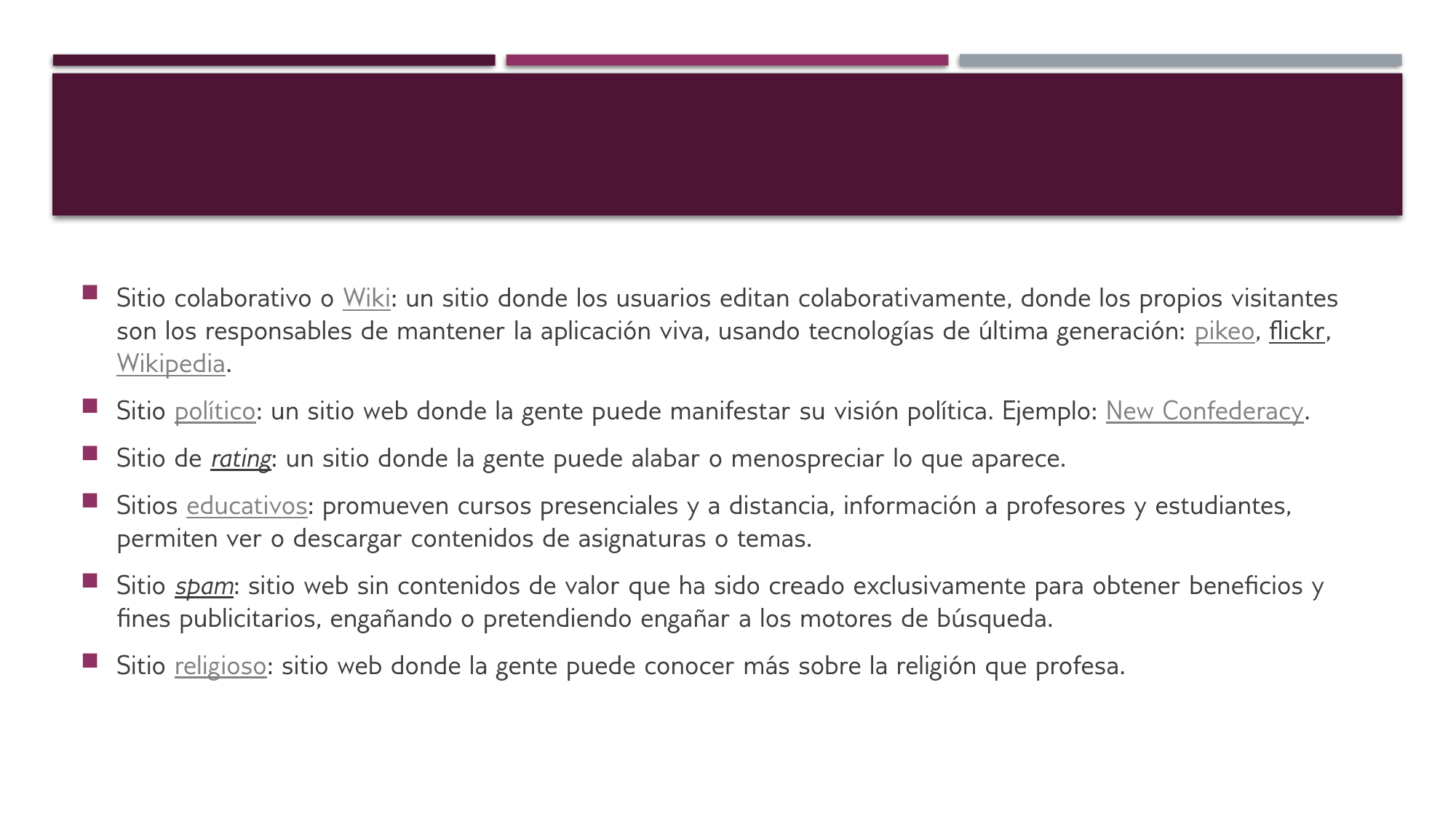

Sitio colaborativo o Wiki: un sitio donde los usuarios editan colaborativamente, donde los propios visitantes son los responsables de mantener la aplicación viva, usando tecnologías de última generación: pikeo, flickr, Wikipedia.
Sitio político: un sitio web donde la gente puede manifestar su visión política. Ejemplo: New Confederacy.
Sitio de rating: un sitio donde la gente puede alabar o menospreciar lo que aparece.
Sitios educativos: promueven cursos presenciales y a distancia, información a profesores y estudiantes, permiten ver o descargar contenidos de asignaturas o temas.
Sitio spam: sitio web sin contenidos de valor que ha sido creado exclusivamente para obtener beneficios y fines publicitarios, engañando o pretendiendo engañar a los motores de búsqueda.
Sitio religioso: sitio web donde la gente puede conocer más sobre la religión que profesa.